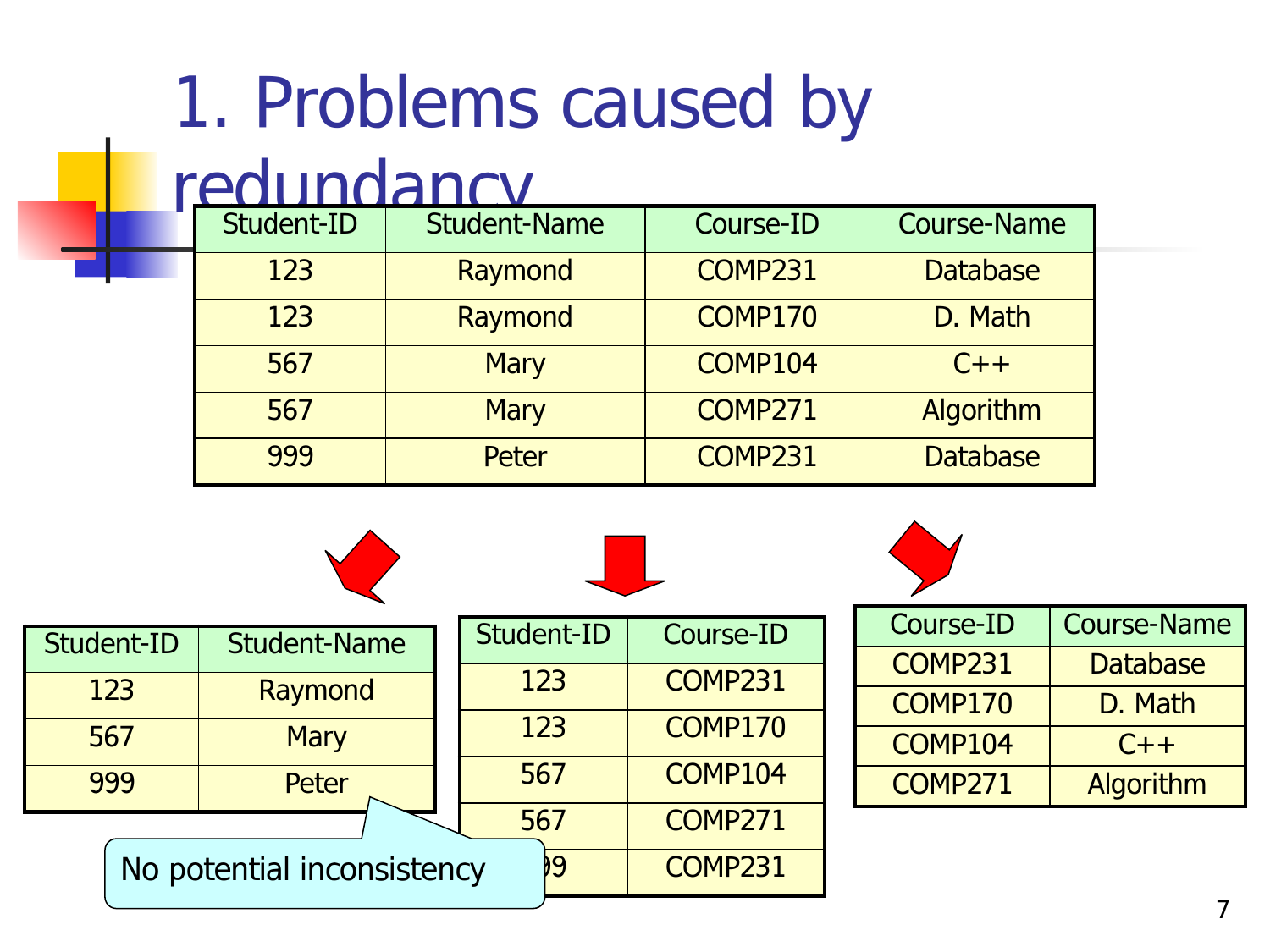

# 1. Problems caused by redundancy
| Student-ID | Student-Name | Course-ID | Course-Name |
| --- | --- | --- | --- |
| 123 | Raymond | COMP231 | Database |
| 123 | Raymond | COMP170 | D. Math |
| 567 | Mary | COMP104 | C++ |
| 567 | Mary | COMP271 | Algorithm |
| 999 | Peter | COMP231 | Database |

| Course-ID | Course-Name |
| --- | --- |
| COMP231 | Database |
| COMP170 | D. Math |
| COMP104 | C++ |
| COMP271 | Algorithm |
| Student-ID | Course-ID |
| --- | --- |
| 123 | COMP231 |
| 123 | COMP170 |
| 567 | COMP104 |
| 567 | COMP271 |
| 999 | COMP231 |
| Student-ID | Student-Name |
| --- | --- |
| 123 | Raymond |
| 567 | Mary |
| 999 | Peter |
No potential inconsistency
7